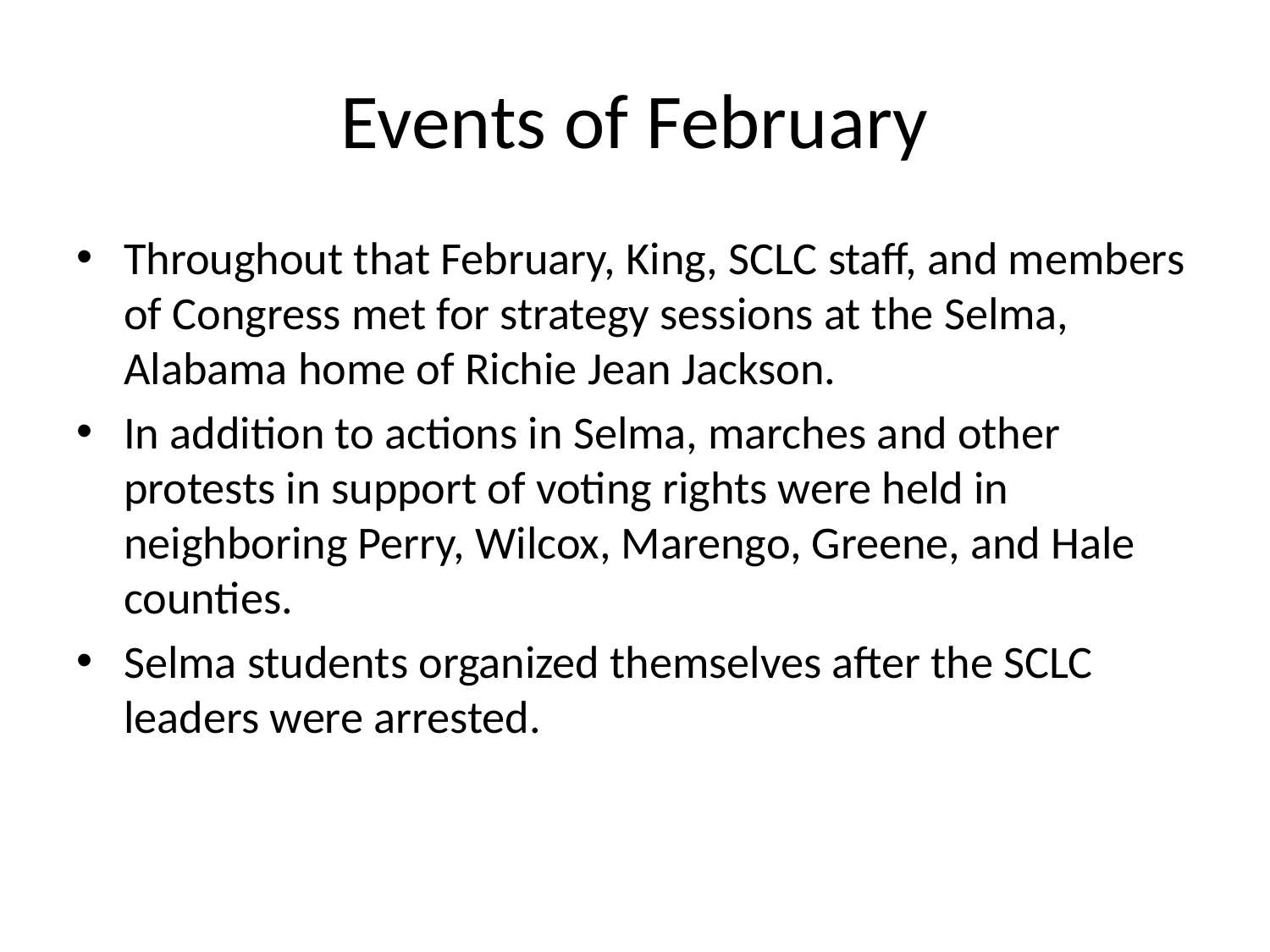

# Events of February
Throughout that February, King, SCLC staff, and members of Congress met for strategy sessions at the Selma, Alabama home of Richie Jean Jackson.
In addition to actions in Selma, marches and other protests in support of voting rights were held in neighboring Perry, Wilcox, Marengo, Greene, and Hale counties.
Selma students organized themselves after the SCLC leaders were arrested.